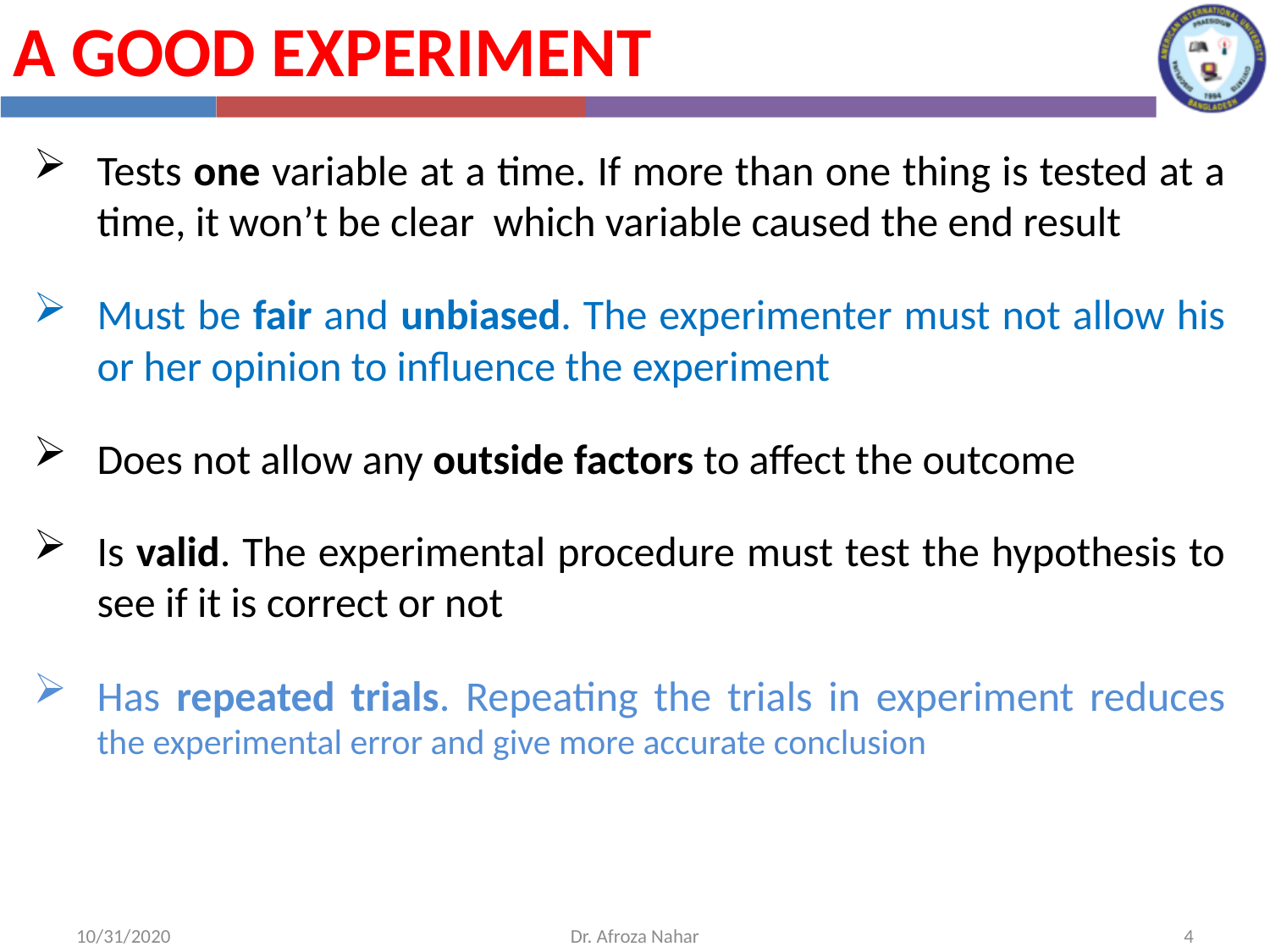

A Good Experiment
Tests one variable at a time. If more than one thing is tested at a time, it won’t be clear  which variable caused the end result
Must be fair and unbiased. The experimenter must not allow his or her opinion to influence the experiment
Does not allow any outside factors to affect the outcome
Is valid. The experimental procedure must test the hypothesis to see if it is correct or not
Has repeated trials. Repeating the trials in experiment reduces the experimental error and give more accurate conclusion

10/31/2020
Dr. Afroza Nahar
4